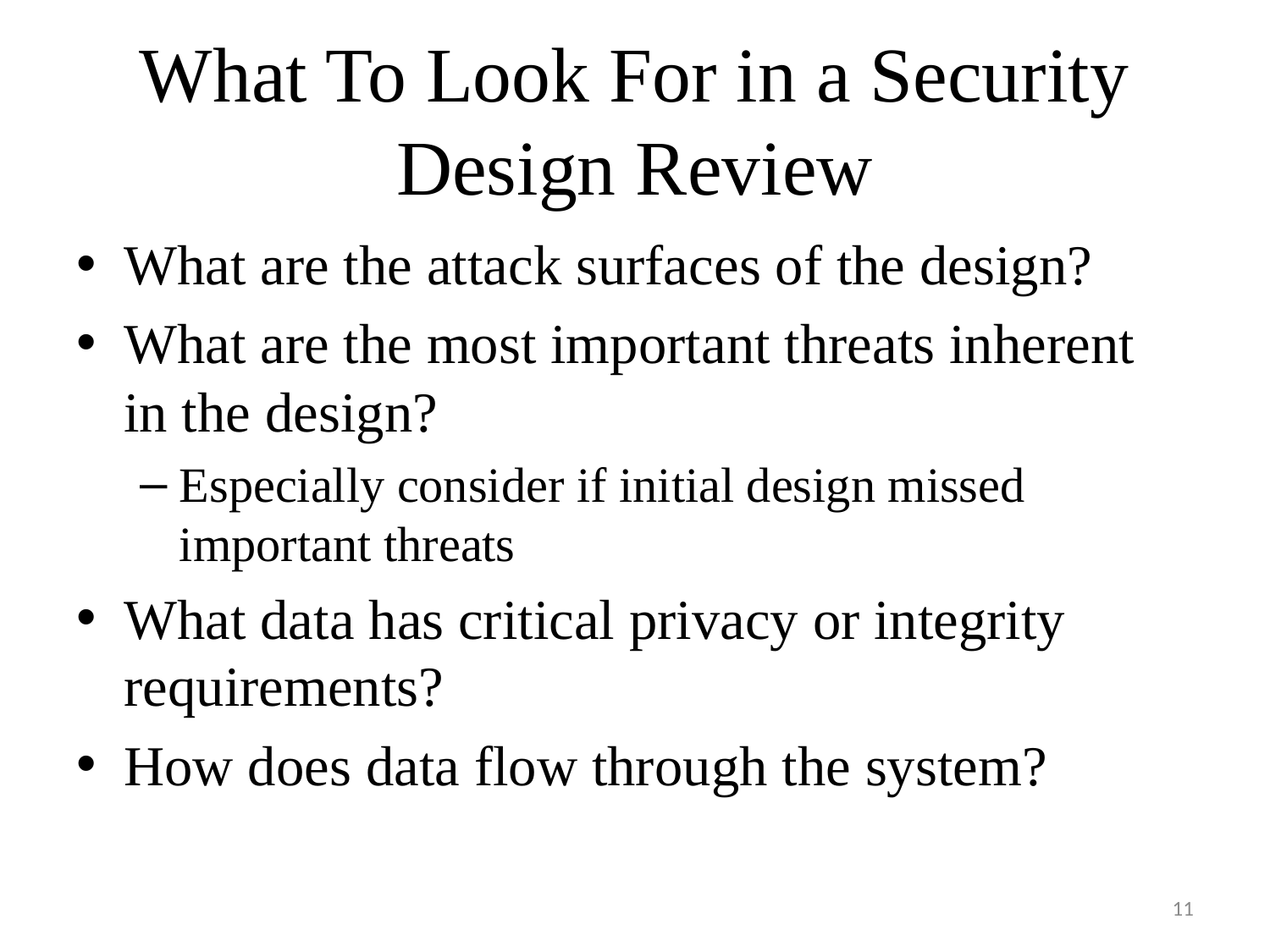

# What To Look For in a Security Design Review
What are the attack surfaces of the design?
What are the most important threats inherent in the design?
Especially consider if initial design missed important threats
What data has critical privacy or integrity requirements?
How does data flow through the system?
11